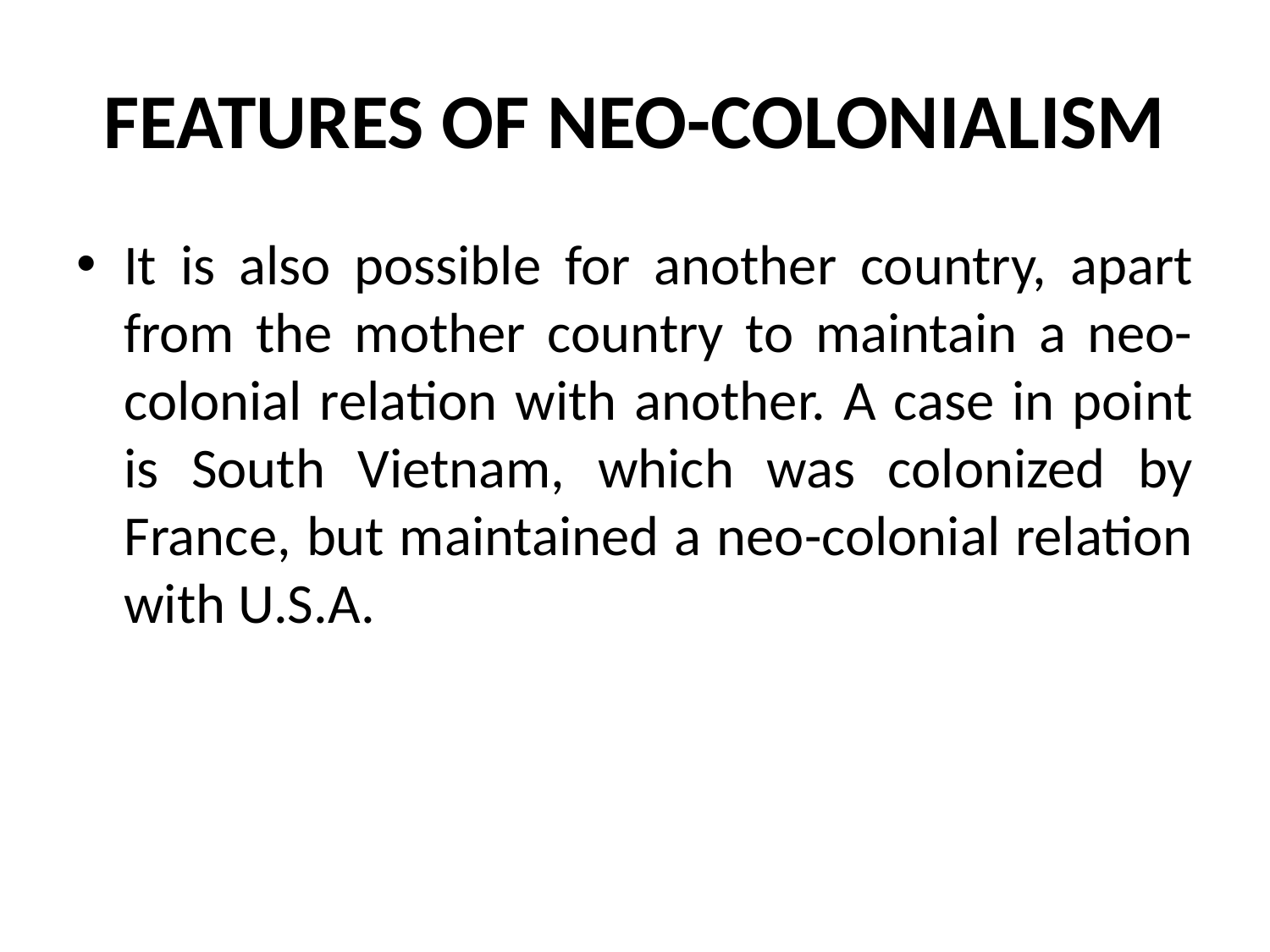

# FEATURES OF NEO-COLONIALISM
It is also possible for another country, apart from the mother country to maintain a neo-colonial relation with another. A case in point is South Vietnam, which was colonized by France, but maintained a neo-colonial relation with U.S.A.